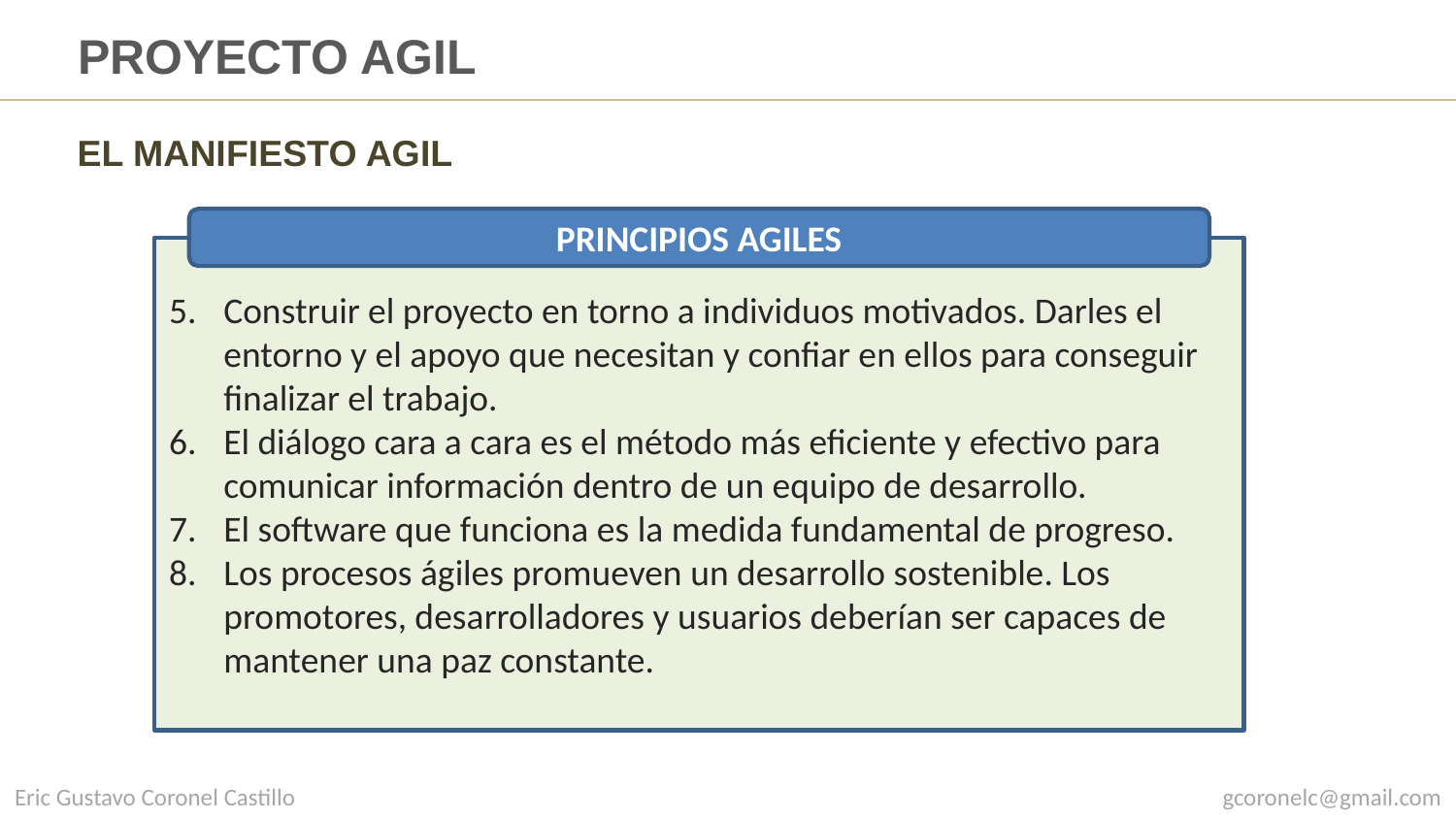

# PROYECTO AGIL
EL MANIFIESTO AGIL
PRINCIPIOS AGILES
Construir el proyecto en torno a individuos motivados. Darles el entorno y el apoyo que necesitan y confiar en ellos para conseguir finalizar el trabajo.
El diálogo cara a cara es el método más eficiente y efectivo para comunicar información dentro de un equipo de desarrollo.
El software que funciona es la medida fundamental de progreso.
Los procesos ágiles promueven un desarrollo sostenible. Los promotores, desarrolladores y usuarios deberían ser capaces de mantener una paz constante.